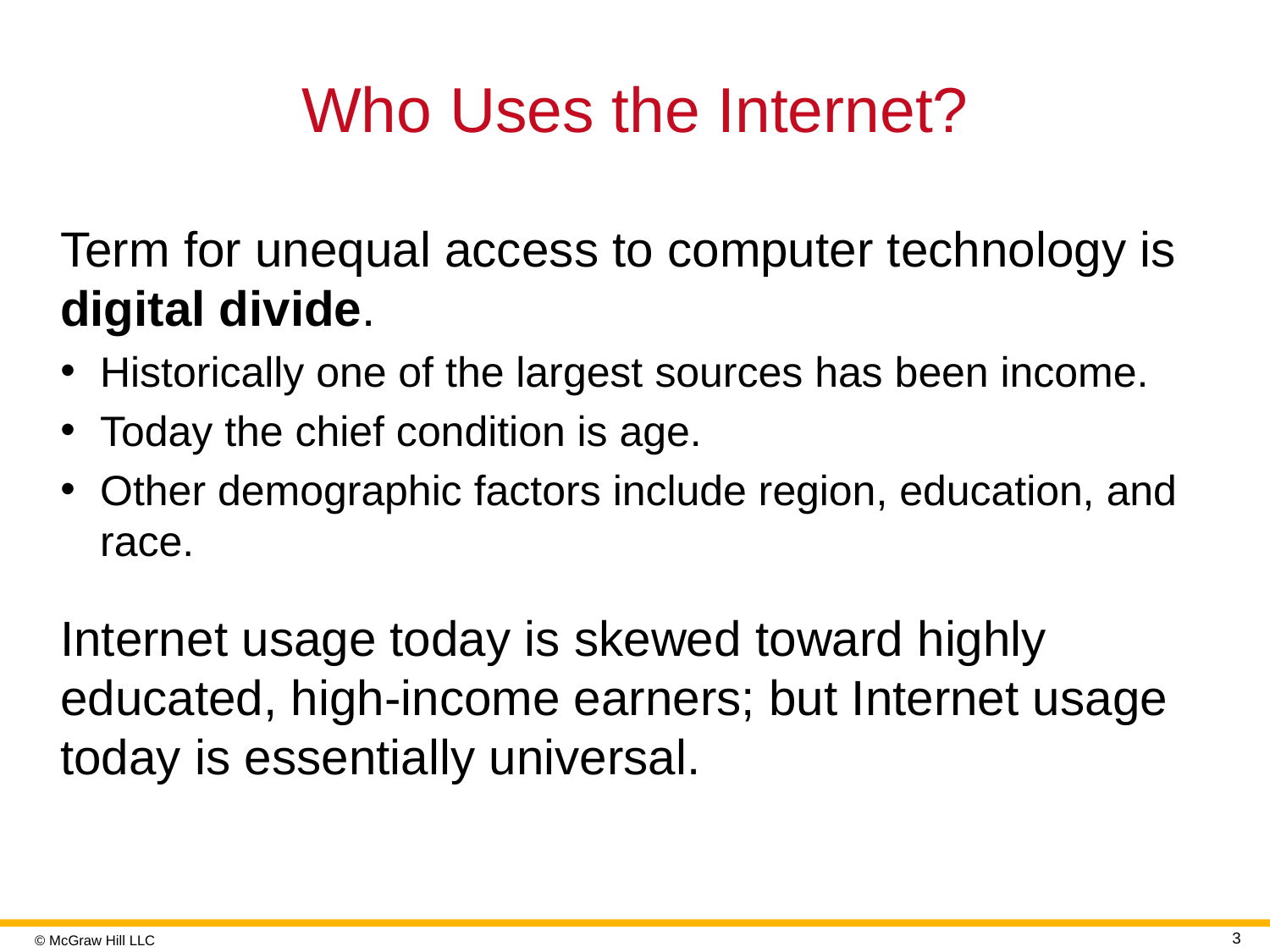

# Who Uses the Internet?
Term for unequal access to computer technology is digital divide.
Historically one of the largest sources has been income.
Today the chief condition is age.
Other demographic factors include region, education, and race.
Internet usage today is skewed toward highly educated, high-income earners; but Internet usage today is essentially universal.
3